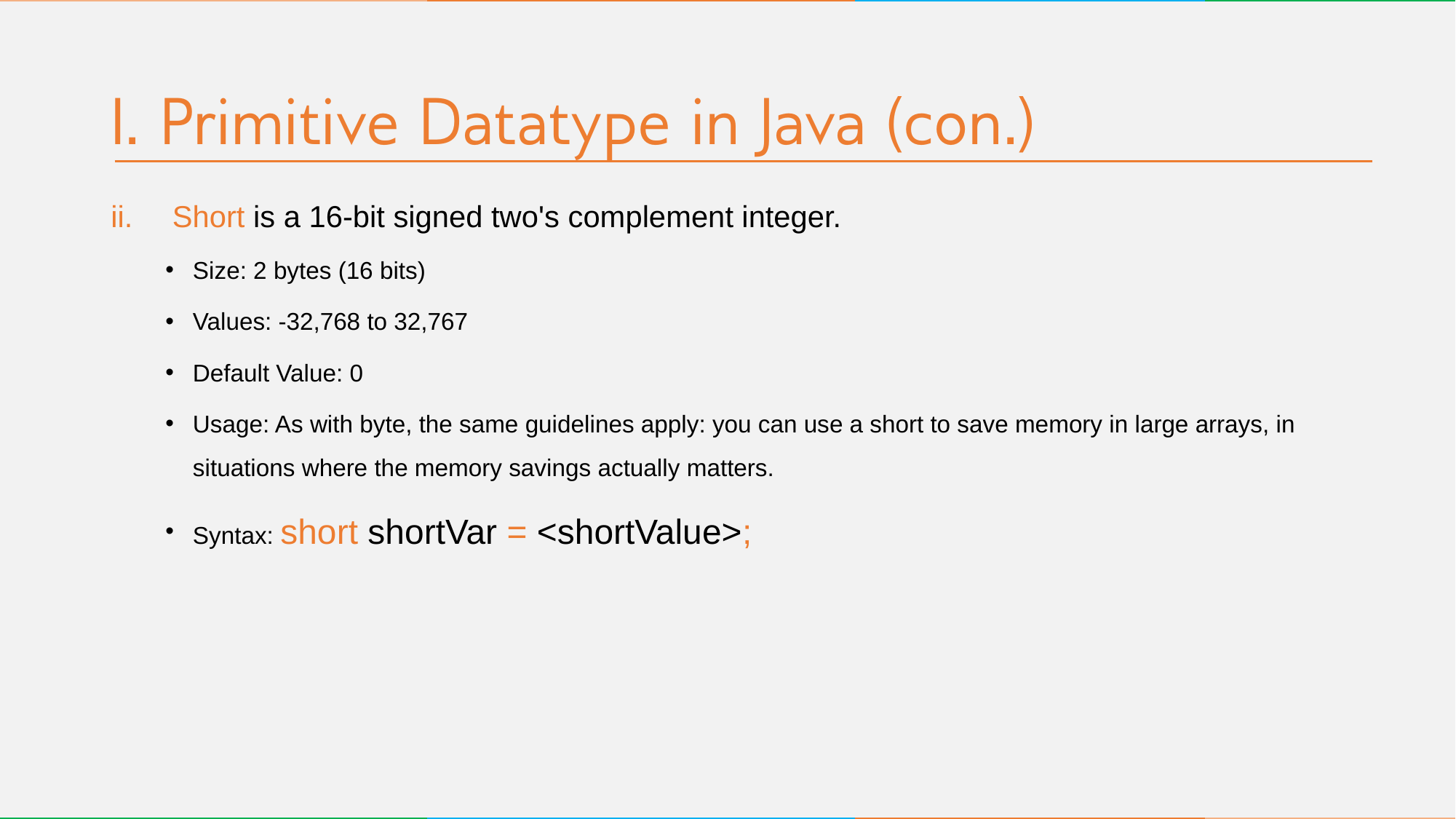

# I. Primitive Datatype in Java (con.)
Short is a 16-bit signed two's complement integer.
Size: 2 bytes (16 bits)
Values: -32,768 to 32,767
Default Value: 0
Usage: As with byte, the same guidelines apply: you can use a short to save memory in large arrays, in situations where the memory savings actually matters.
Syntax: short shortVar = <shortValue>;